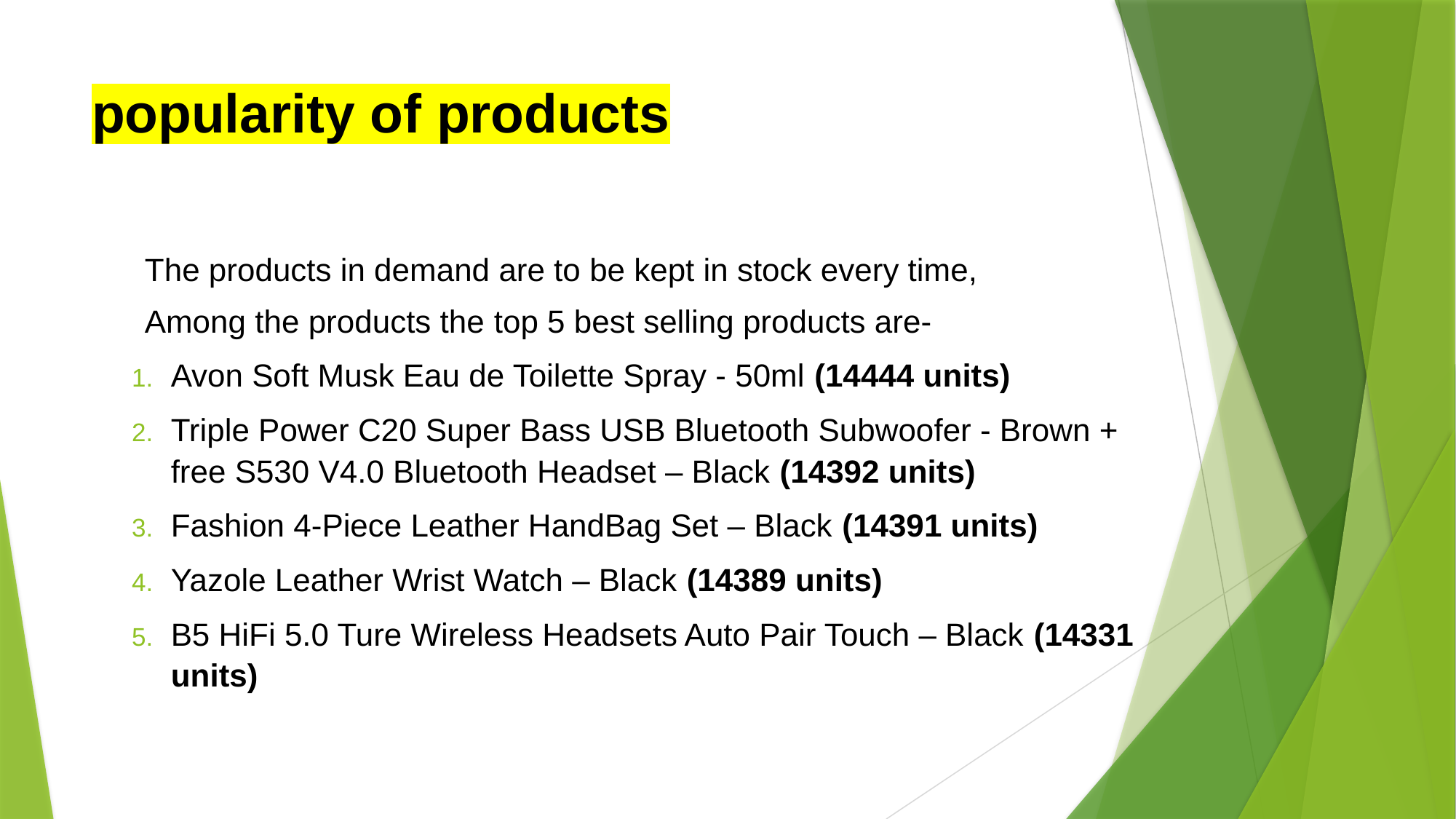

# popularity of products
The products in demand are to be kept in stock every time,
Among the products the top 5 best selling products are-
Avon Soft Musk Eau de Toilette Spray - 50ml (14444 units)
Triple Power C20 Super Bass USB Bluetooth Subwoofer - Brown + free S530 V4.0 Bluetooth Headset – Black (14392 units)
Fashion 4-Piece Leather HandBag Set – Black (14391 units)
Yazole Leather Wrist Watch – Black (14389 units)
B5 HiFi 5.0 Ture Wireless Headsets Auto Pair Touch – Black (14331 units)